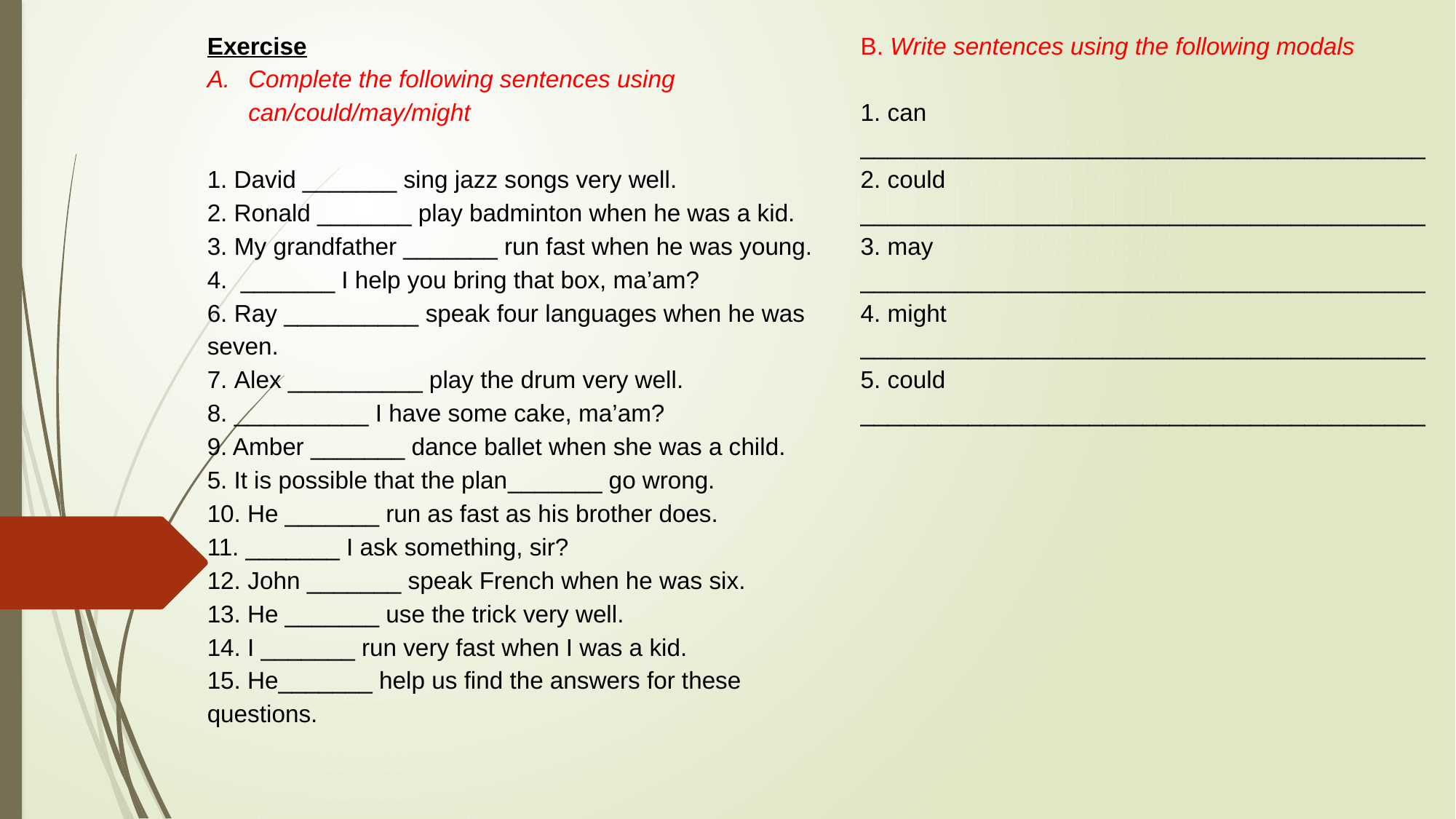

Exercise
Complete the following sentences using can/could/may/might

1. David _______ sing jazz songs very well.
2. Ronald _______ play badminton when he was a kid.
3. My grandfather _______ run fast when he was young.
4.  _______ I help you bring that box, ma’am?
6. Ray __________ speak four languages when he was seven.
7. Alex __________ play the drum very well.
8. __________ I have some cake, ma’am?
9. Amber _______ dance ballet when she was a child.
5. It is possible that the plan_______ go wrong.
10. He _______ run as fast as his brother does.
11. _______ I ask something, sir?
12. John _______ speak French when he was six.
13. He _______ use the trick very well.
14. I _______ run very fast when I was a kid.
15. He_______ help us find the answers for these questions.
B. Write sentences using the following modals

1. can
__________________________________________
2. could
__________________________________________
3. may
__________________________________________
4. might
__________________________________________
5. could
__________________________________________